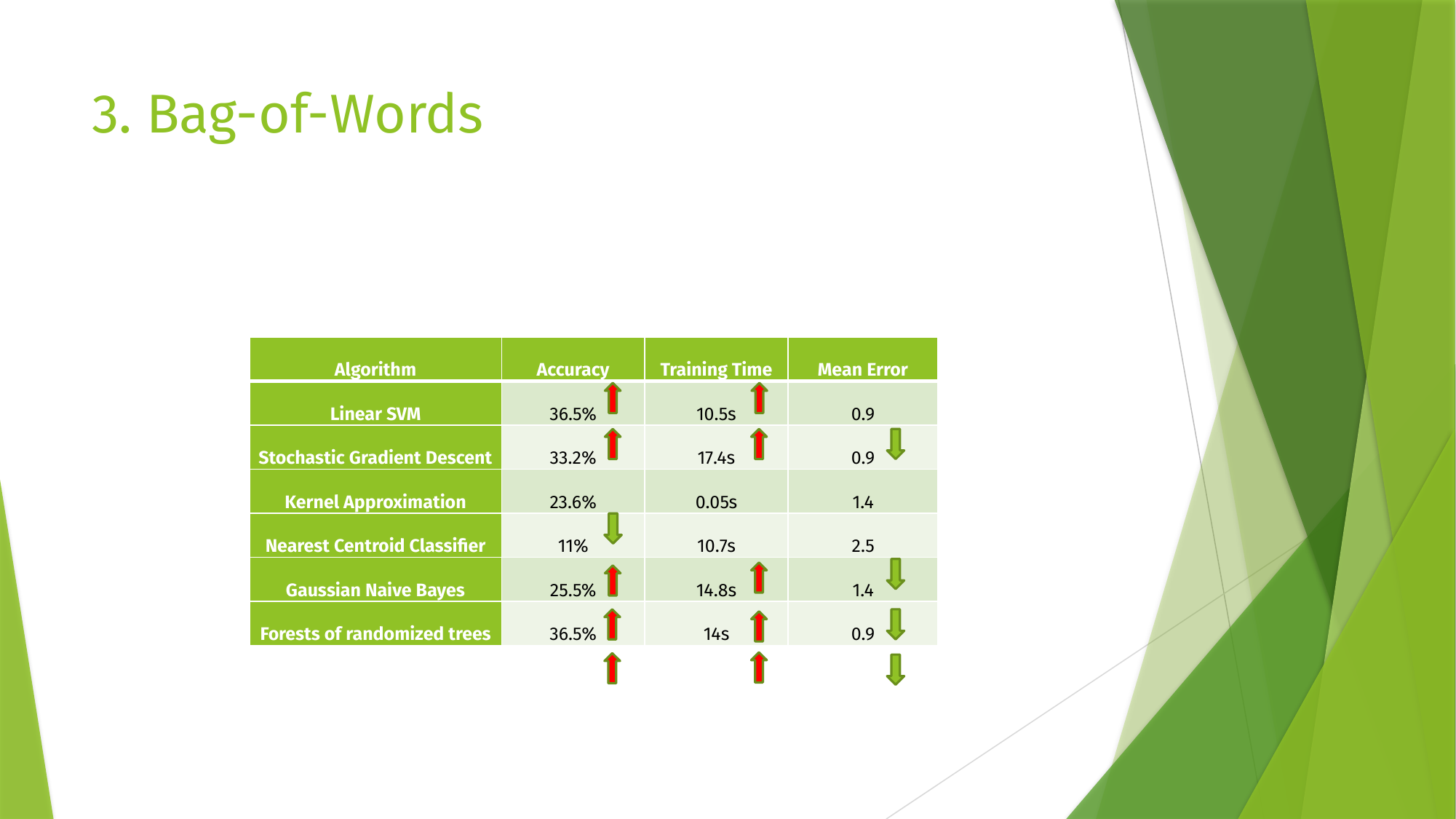

# 3. Bag-of-Words
| Algorithm | Accuracy | Training Time | Mean Error |
| --- | --- | --- | --- |
| Linear SVM | 36.5% | 10.5s | 0.9 |
| Stochastic Gradient Descent | 33.2% | 17.4s | 0.9 |
| Kernel Approximation | 23.6% | 0.05s | 1.4 |
| Nearest Centroid Classifier | 11% | 10.7s | 2.5 |
| Gaussian Naive Bayes | 25.5% | 14.8s | 1.4 |
| Forests of randomized trees | 36.5% | 14s | 0.9 |